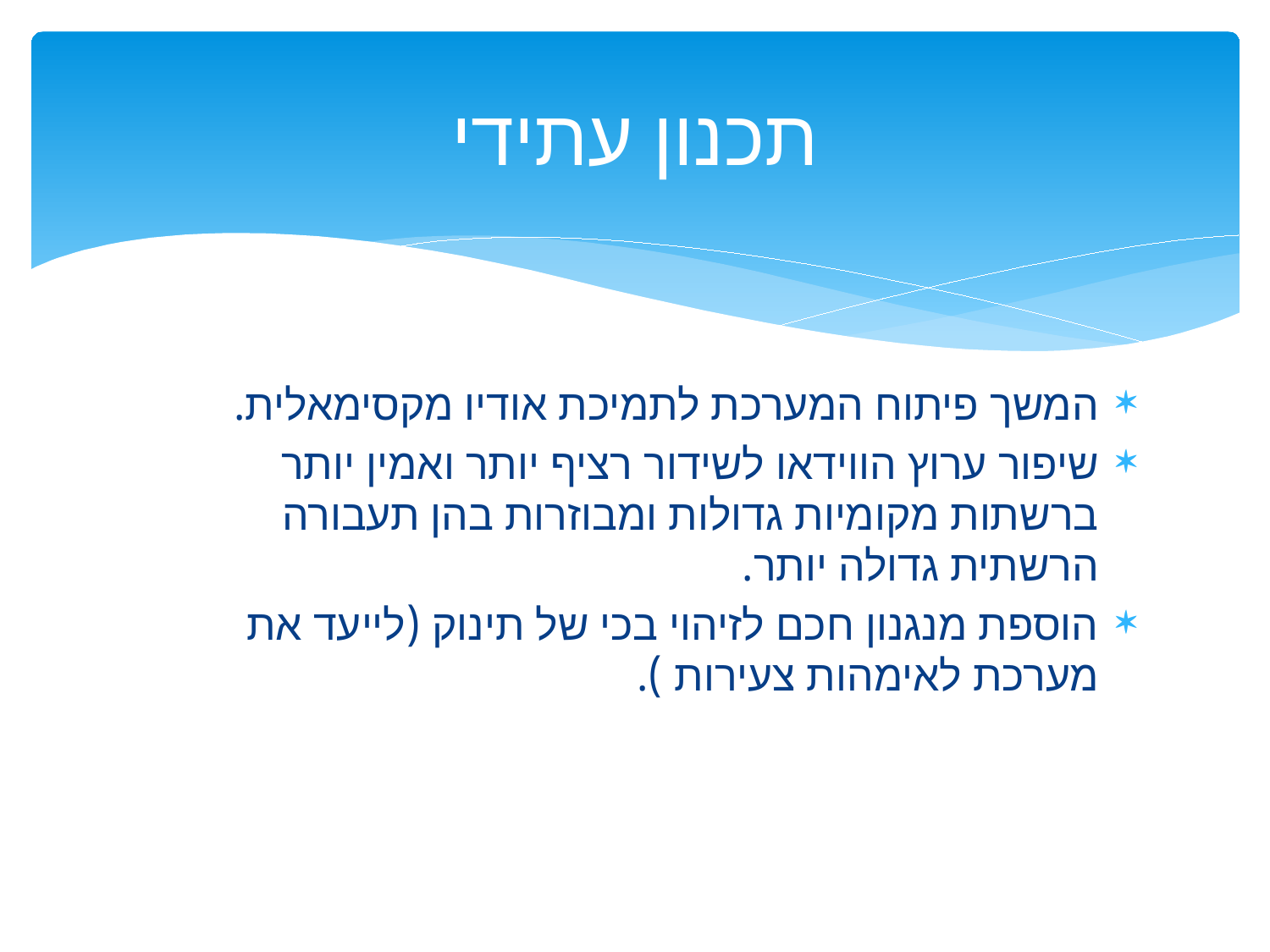

# תכנון עתידי
המשך פיתוח המערכת לתמיכת אודיו מקסימאלית.
שיפור ערוץ הווידאו לשידור רציף יותר ואמין יותר ברשתות מקומיות גדולות ומבוזרות בהן תעבורה הרשתית גדולה יותר.
הוספת מנגנון חכם לזיהוי בכי של תינוק (לייעד את מערכת לאימהות צעירות ).